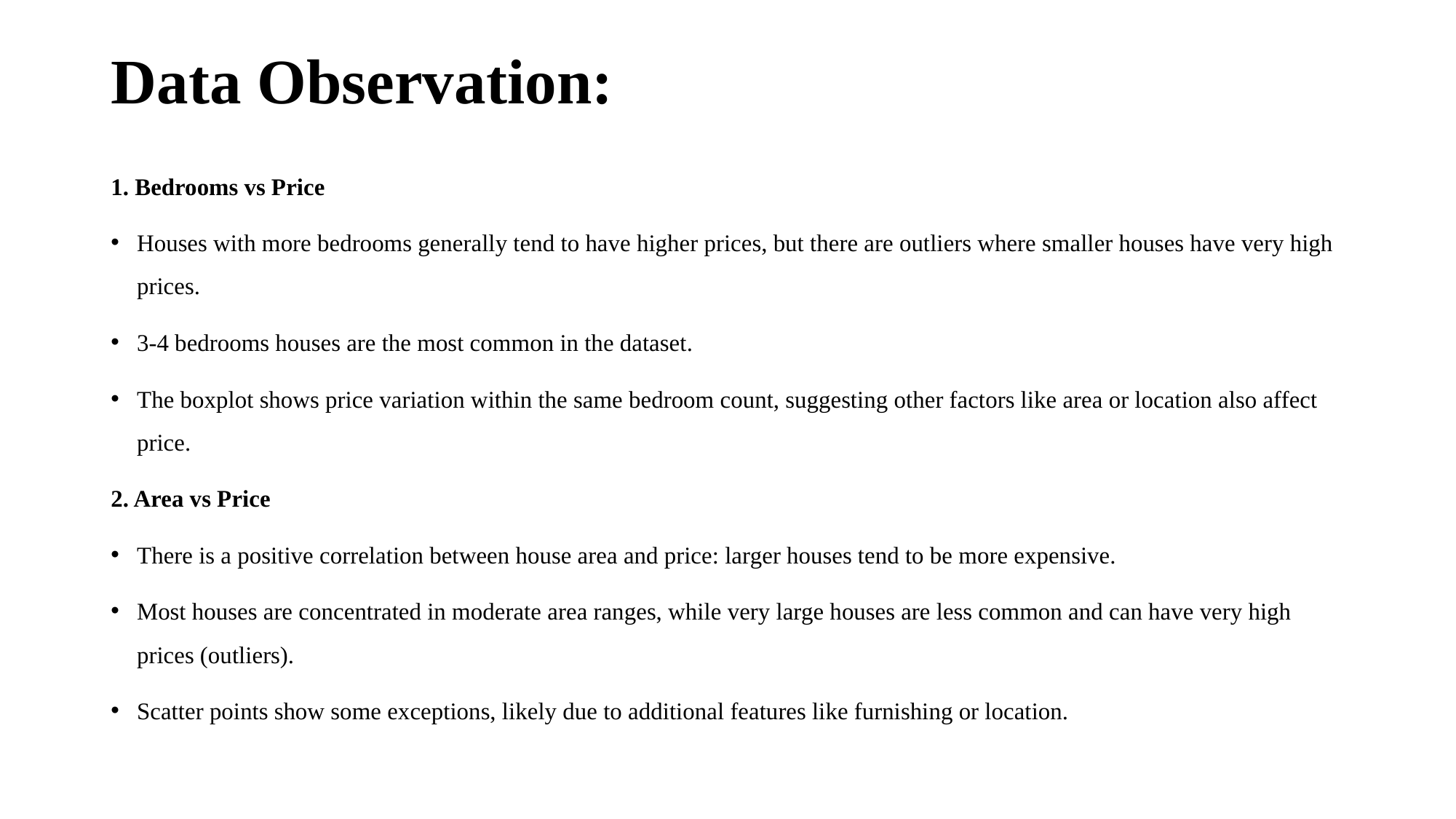

# Data Observation:
1. Bedrooms vs Price
Houses with more bedrooms generally tend to have higher prices, but there are outliers where smaller houses have very high prices.
3-4 bedrooms houses are the most common in the dataset.
The boxplot shows price variation within the same bedroom count, suggesting other factors like area or location also affect price.
2. Area vs Price
There is a positive correlation between house area and price: larger houses tend to be more expensive.
Most houses are concentrated in moderate area ranges, while very large houses are less common and can have very high prices (outliers).
Scatter points show some exceptions, likely due to additional features like furnishing or location.